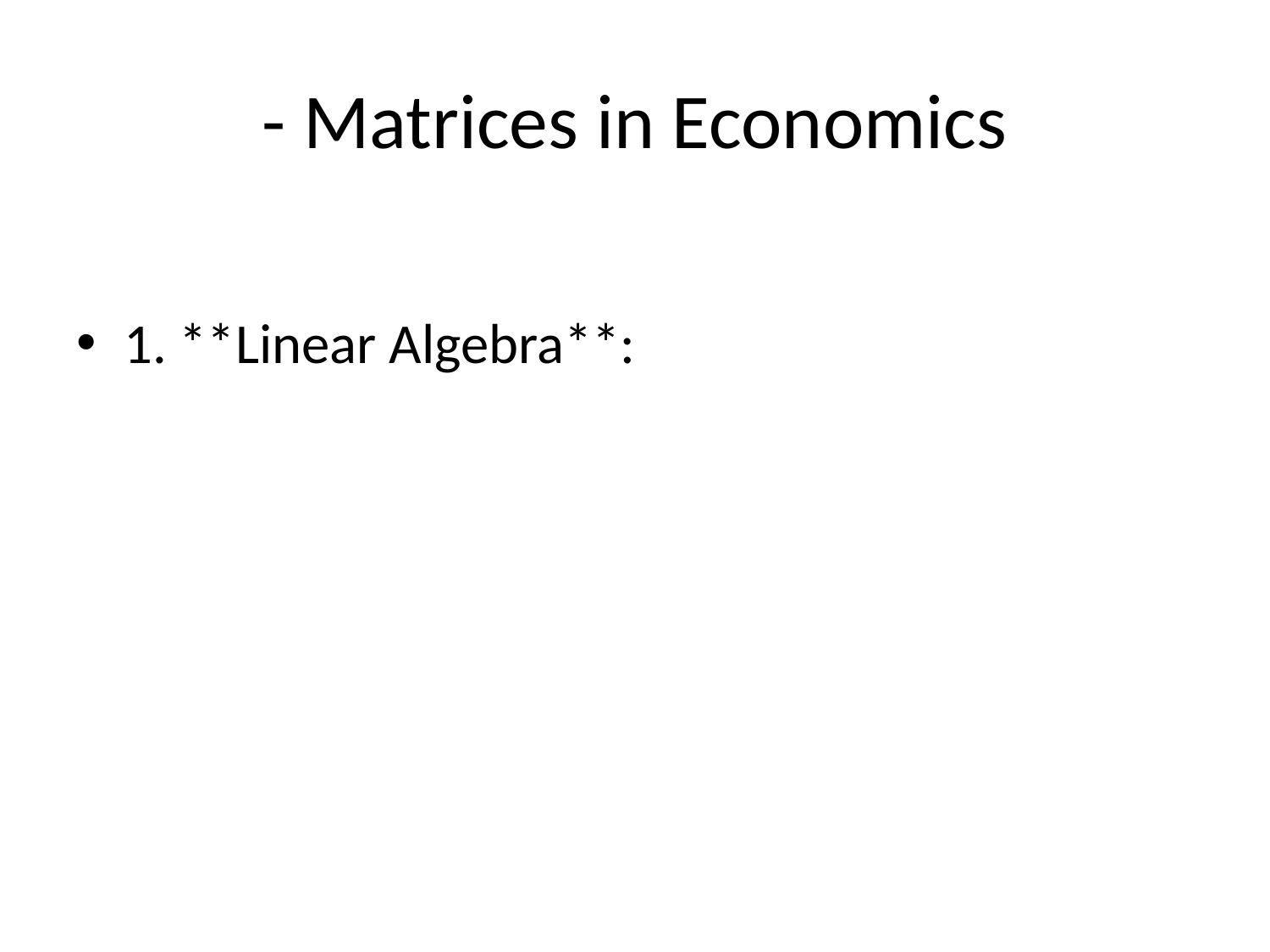

# - Matrices in Economics

1. **Linear Algebra**: